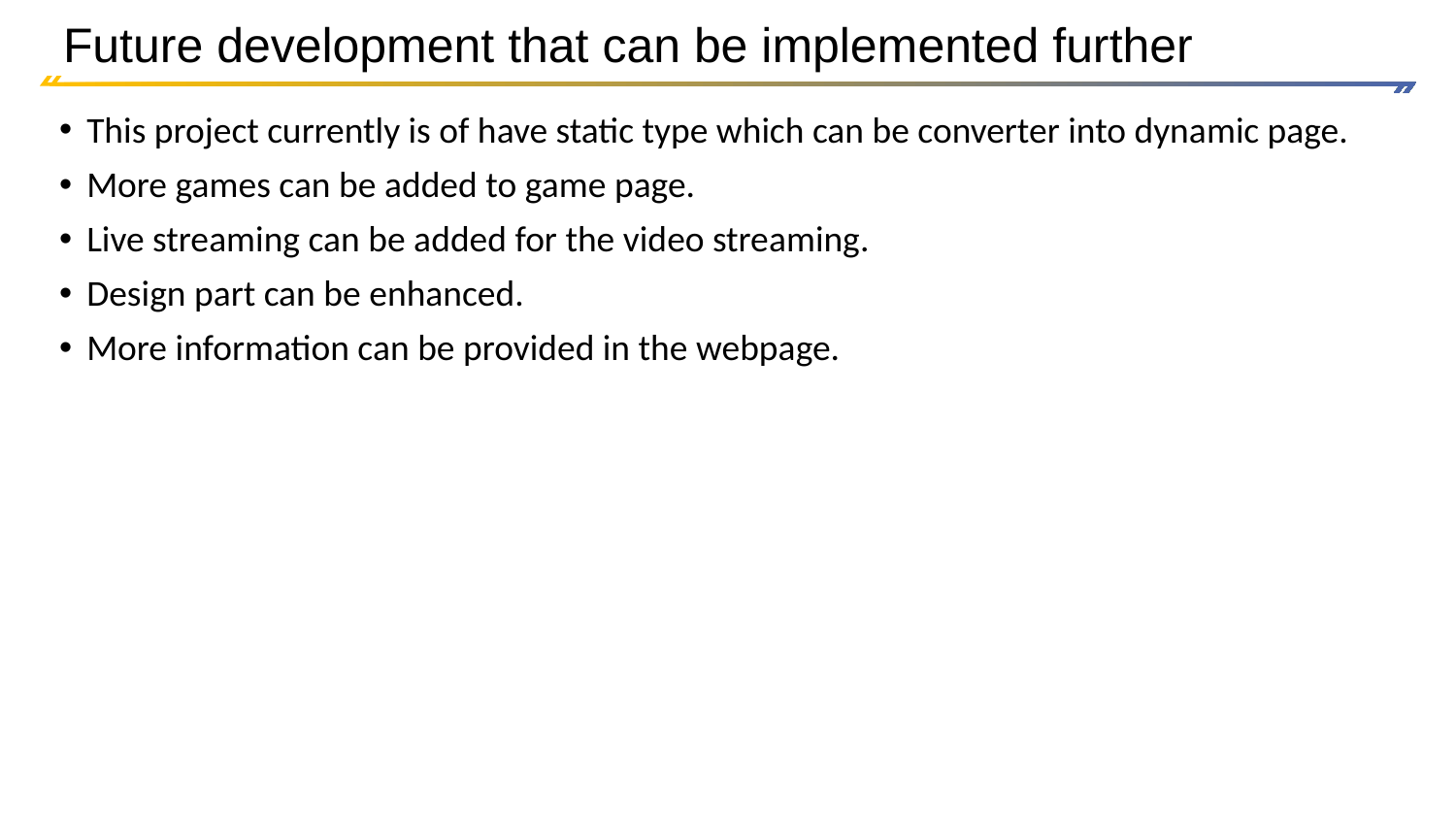

# Future development that can be implemented further
This project currently is of have static type which can be converter into dynamic page.
More games can be added to game page.
Live streaming can be added for the video streaming.
Design part can be enhanced.
More information can be provided in the webpage.